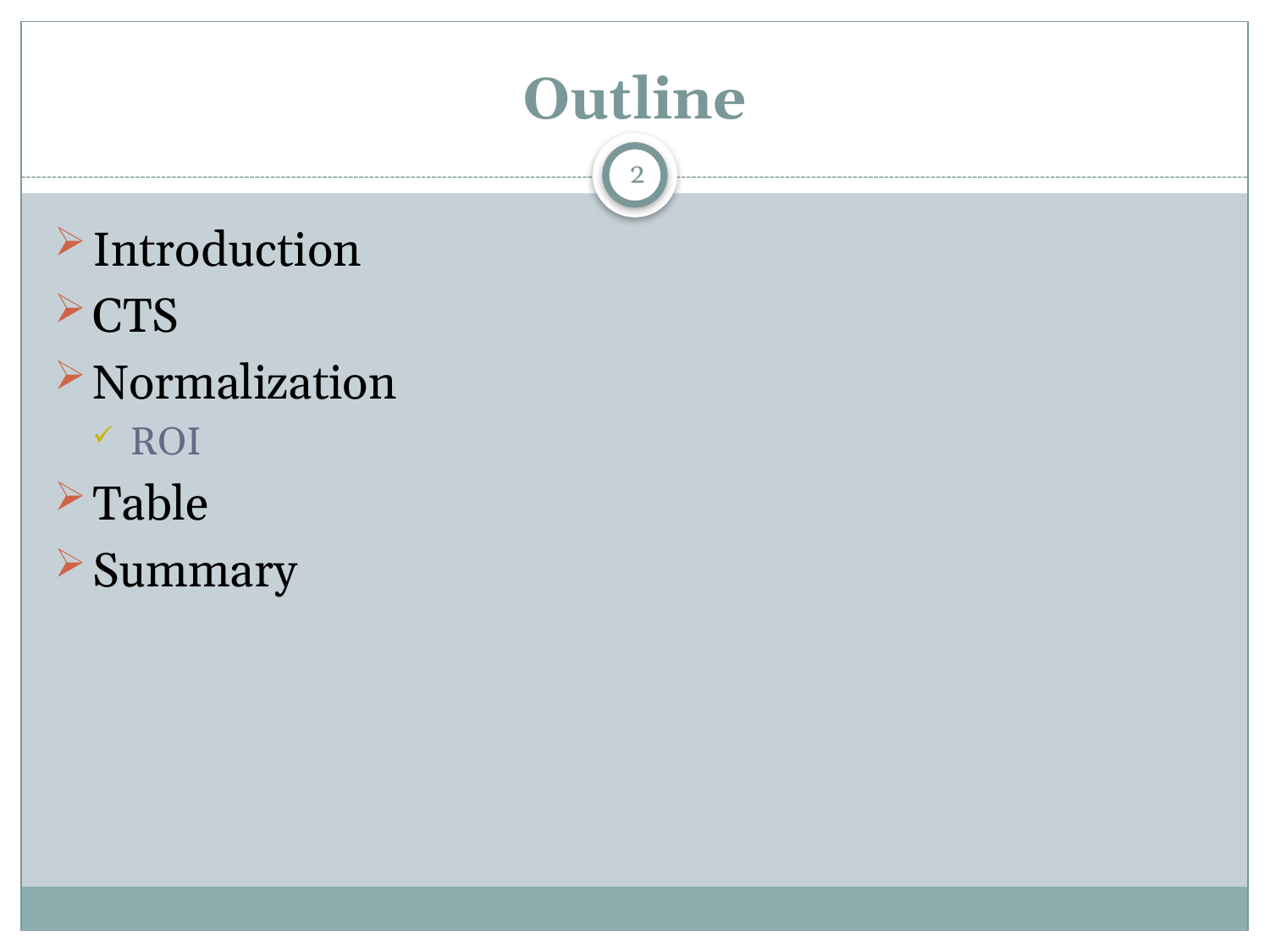

# Outline
2
Introduction
CTS
Normalization
ROI
Table
Summary